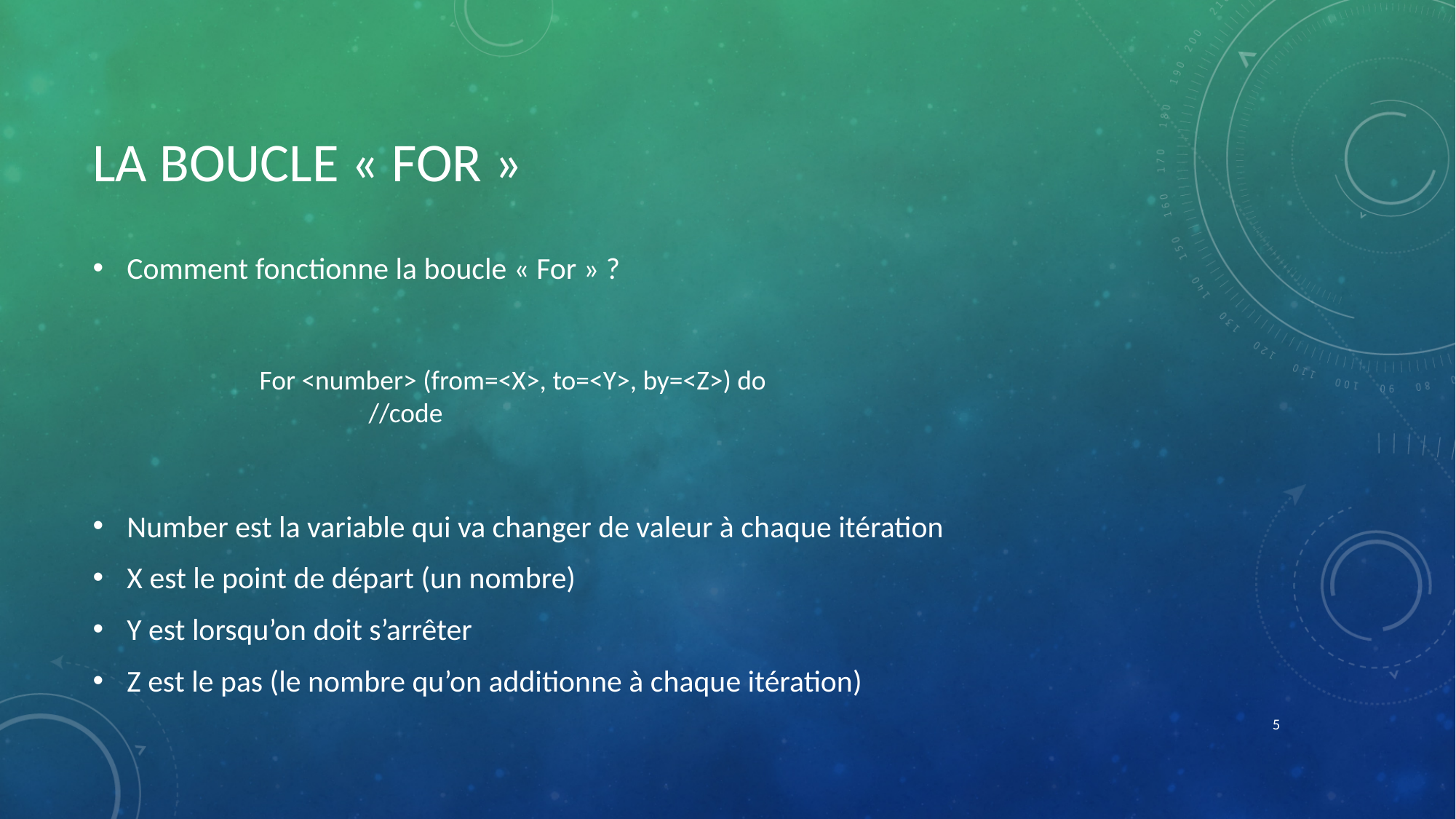

# La boucle « For »
Comment fonctionne la boucle « For » ?

Number est la variable qui va changer de valeur à chaque itération
X est le point de départ (un nombre)
Y est lorsqu’on doit s’arrêter
Z est le pas (le nombre qu’on additionne à chaque itération)
For <number> (from=<X>, to=<Y>, by=<Z>) do
	//code
5